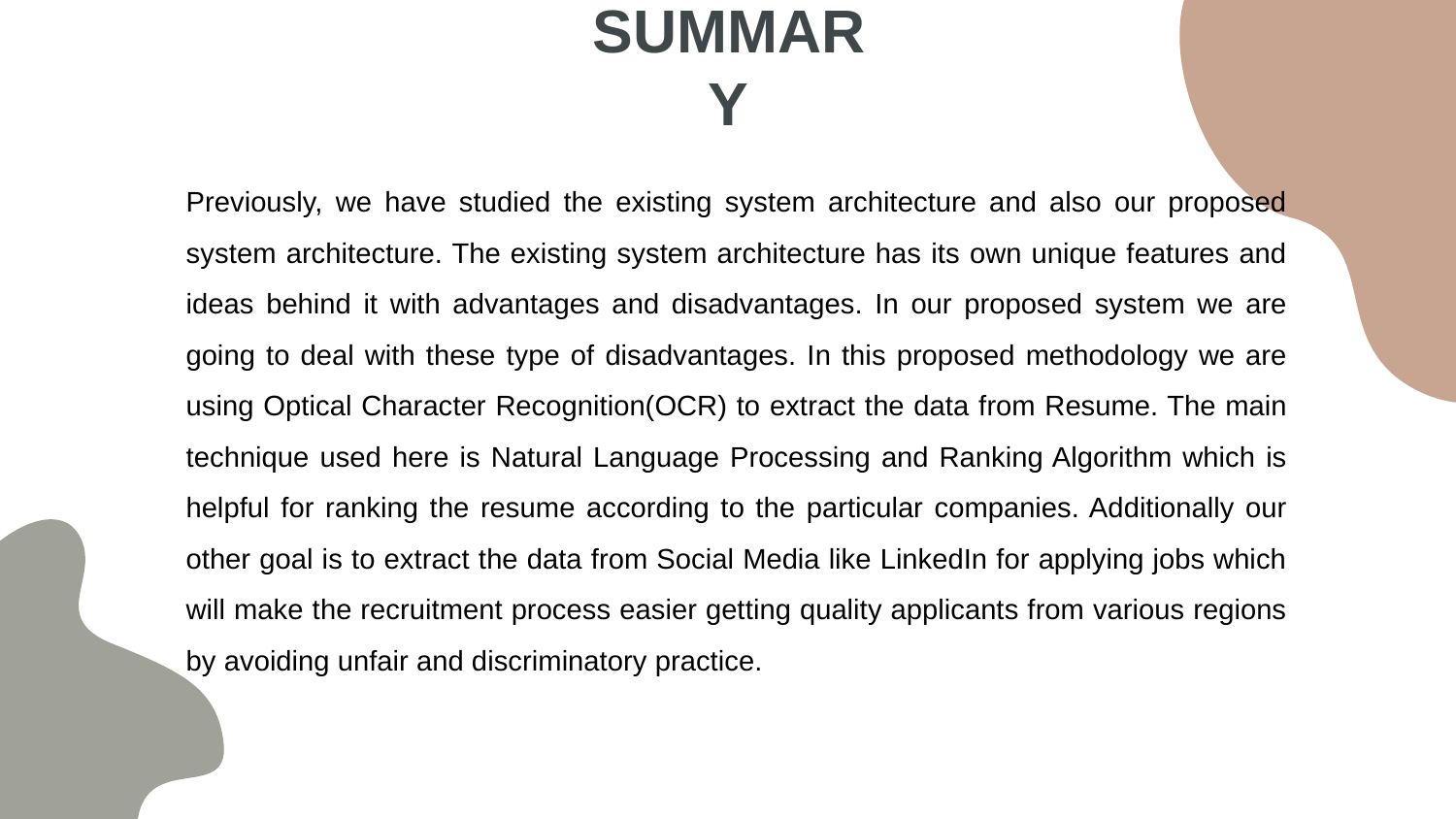

# SUMMARY
Previously, we have studied the existing system architecture and also our proposed system architecture. The existing system architecture has its own unique features and ideas behind it with advantages and disadvantages. In our proposed system we are going to deal with these type of disadvantages. In this proposed methodology we are using Optical Character Recognition(OCR) to extract the data from Resume. The main technique used here is Natural Language Processing and Ranking Algorithm which is helpful for ranking the resume according to the particular companies. Additionally our other goal is to extract the data from Social Media like LinkedIn for applying jobs which will make the recruitment process easier getting quality applicants from various regions by avoiding unfair and discriminatory practice.